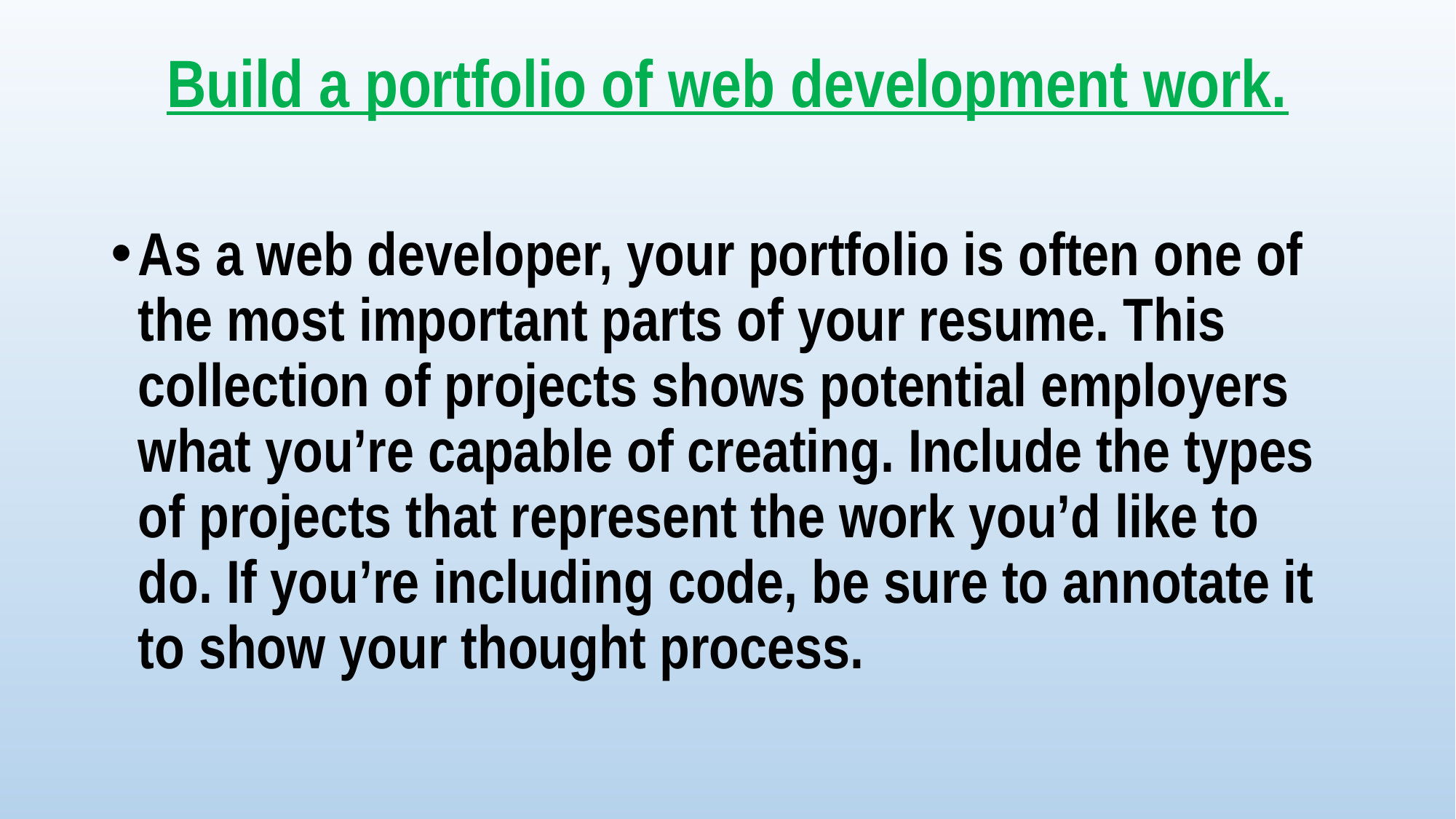

# Build a portfolio of web development work.
As a web developer, your portfolio is often one of the most important parts of your resume. This collection of projects shows potential employers what you’re capable of creating. Include the types of projects that represent the work you’d like to do. If you’re including code, be sure to annotate it to show your thought process.